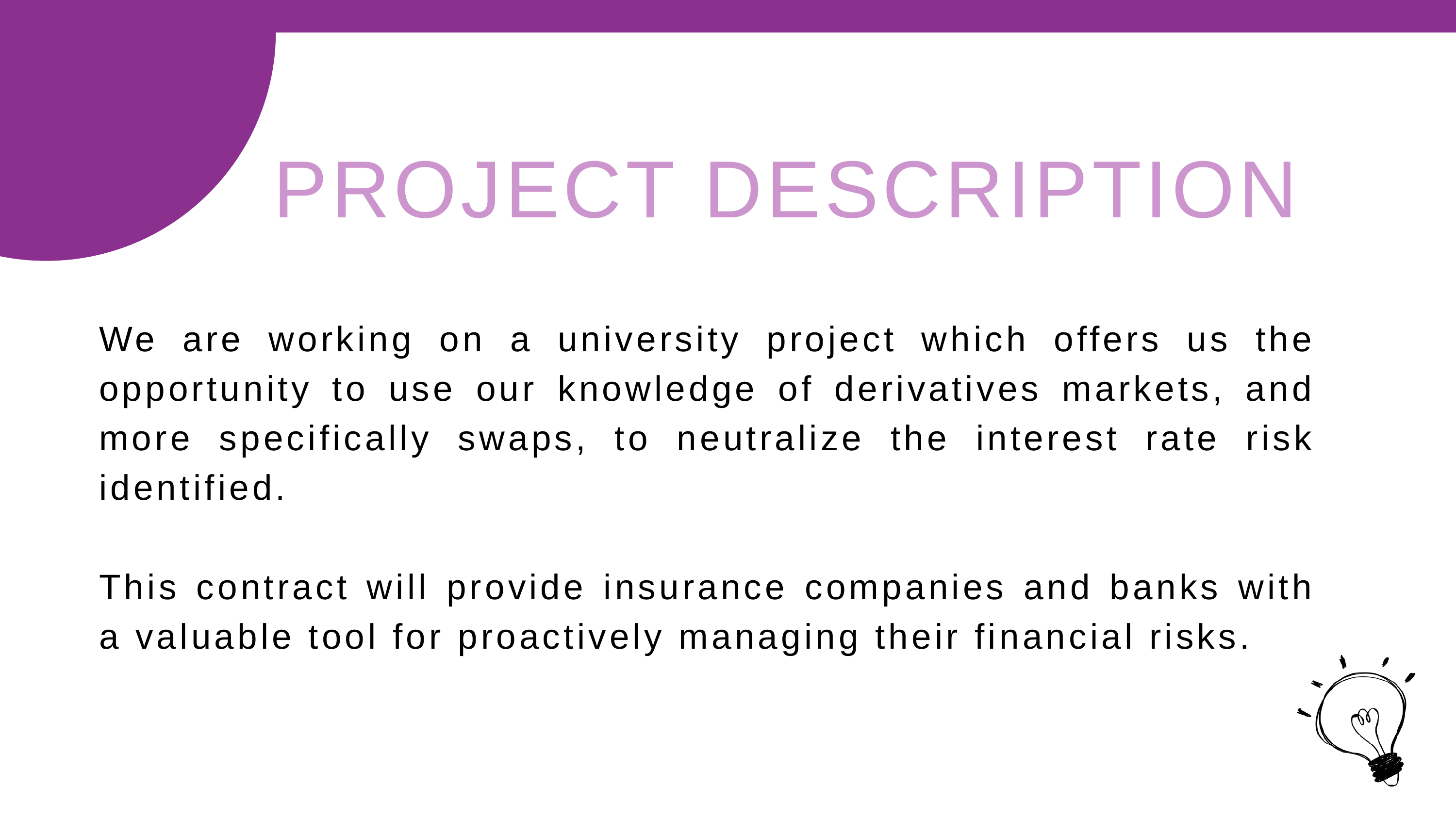

PROJECT DESCRIPTION
We are working on a university project which offers us the opportunity to use our knowledge of derivatives markets, and more specifically swaps, to neutralize the interest rate risk identified.

This contract will provide insurance companies and banks with a valuable tool for proactively managing their financial risks.